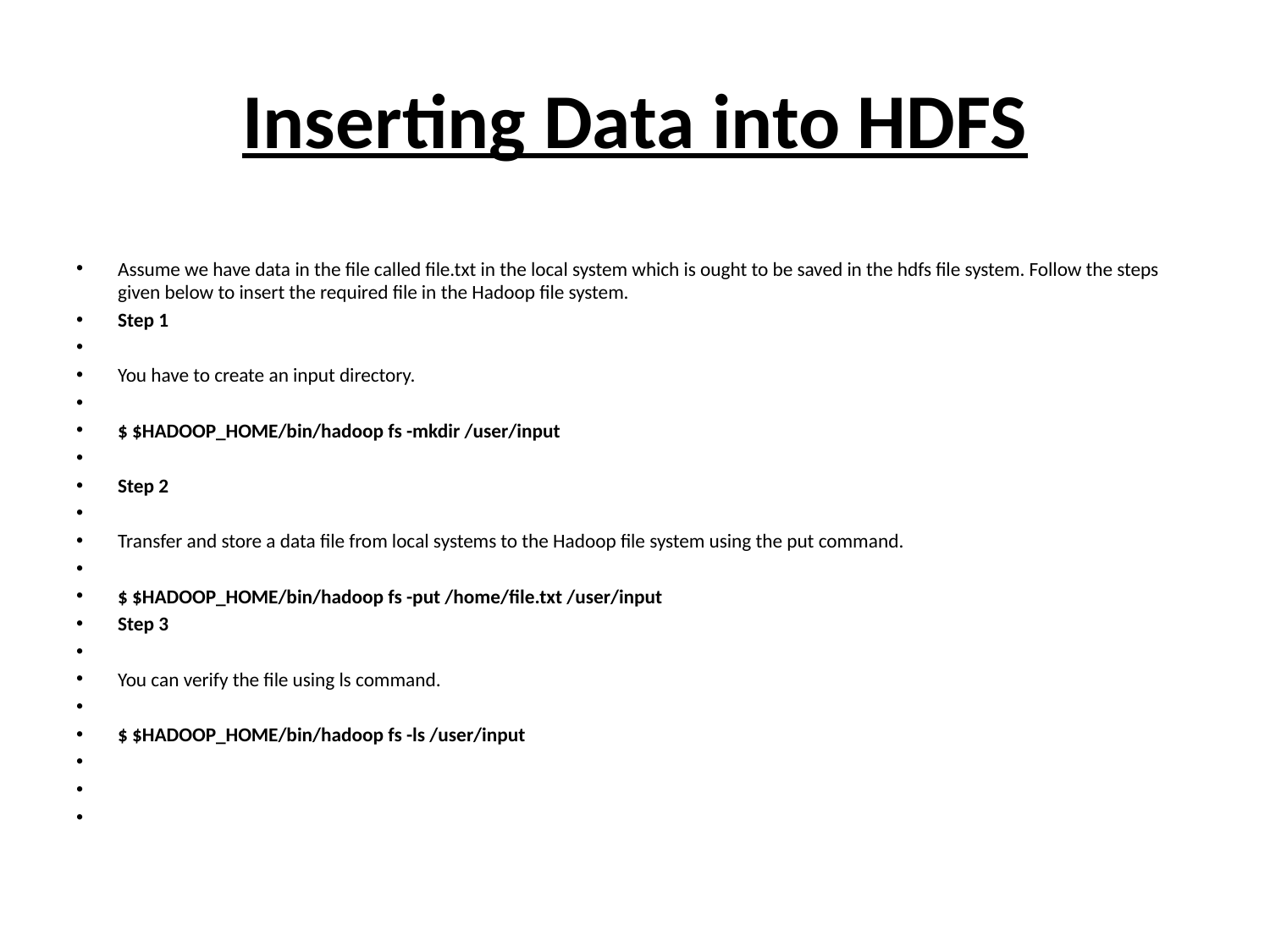

# Inserting Data into HDFS

Assume we have data in the file called file.txt in the local system which is ought to be saved in the hdfs file system. Follow the steps given below to insert the required file in the Hadoop file system.
Step 1

You have to create an input directory.

$ $HADOOP_HOME/bin/hadoop fs -mkdir /user/input

Step 2

Transfer and store a data file from local systems to the Hadoop file system using the put command.

$ $HADOOP_HOME/bin/hadoop fs -put /home/file.txt /user/input
Step 3

You can verify the file using ls command.

$ $HADOOP_HOME/bin/hadoop fs -ls /user/input